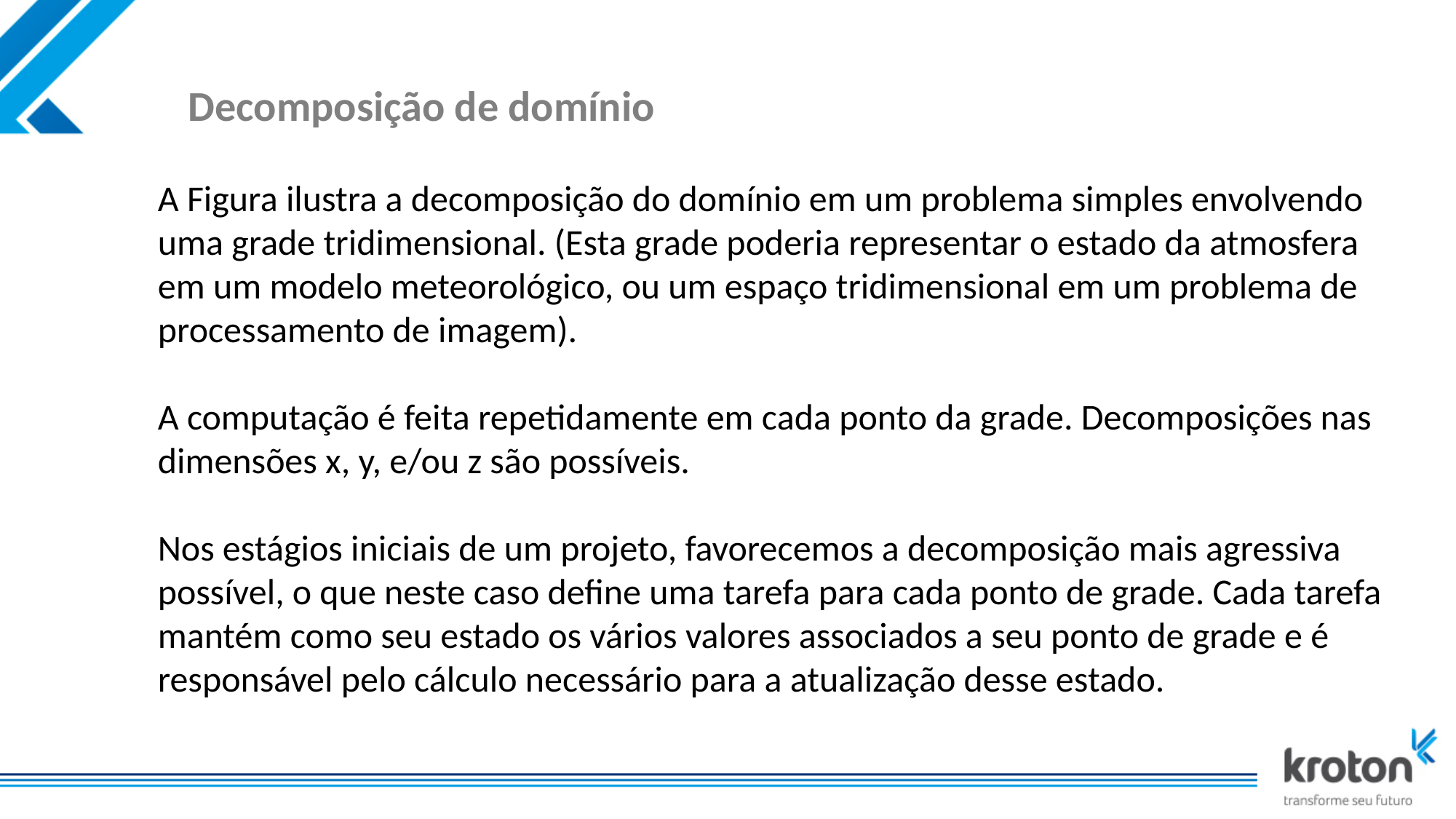

# Decomposição de domínio

A Figura ilustra a decomposição do domínio em um problema simples envolvendo uma grade tridimensional. (Esta grade poderia representar o estado da atmosfera em um modelo meteorológico, ou um espaço tridimensional em um problema de processamento de imagem).

A computação é feita repetidamente em cada ponto da grade. Decomposições nas dimensões x, y, e/ou z são possíveis.

Nos estágios iniciais de um projeto, favorecemos a decomposição mais agressiva possível, o que neste caso define uma tarefa para cada ponto de grade. Cada tarefa mantém como seu estado os vários valores associados a seu ponto de grade e é responsável pelo cálculo necessário para a atualização desse estado.